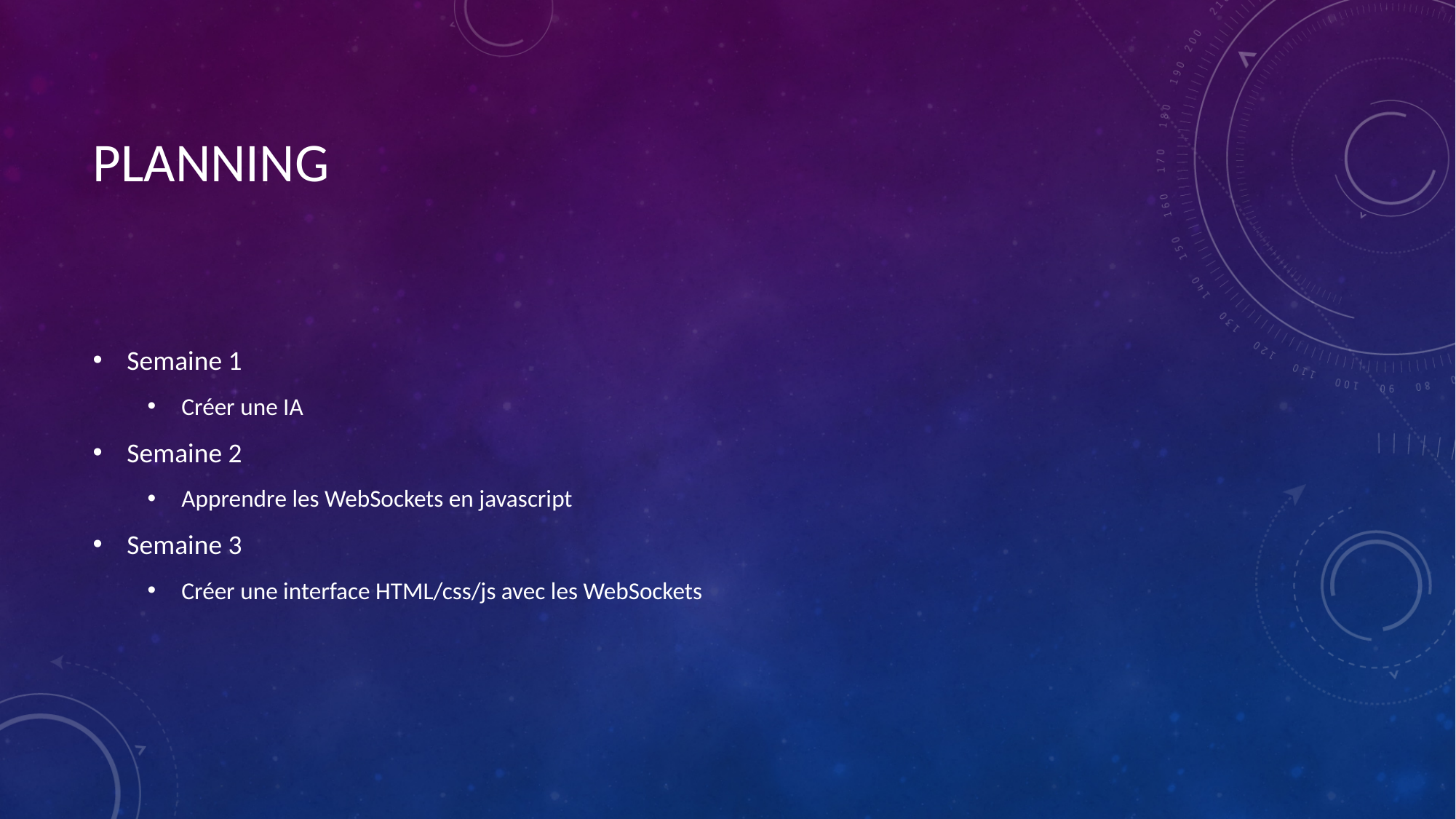

# Planning
Semaine 1
Créer une IA
Semaine 2
Apprendre les WebSockets en javascript
Semaine 3
Créer une interface HTML/css/js avec les WebSockets